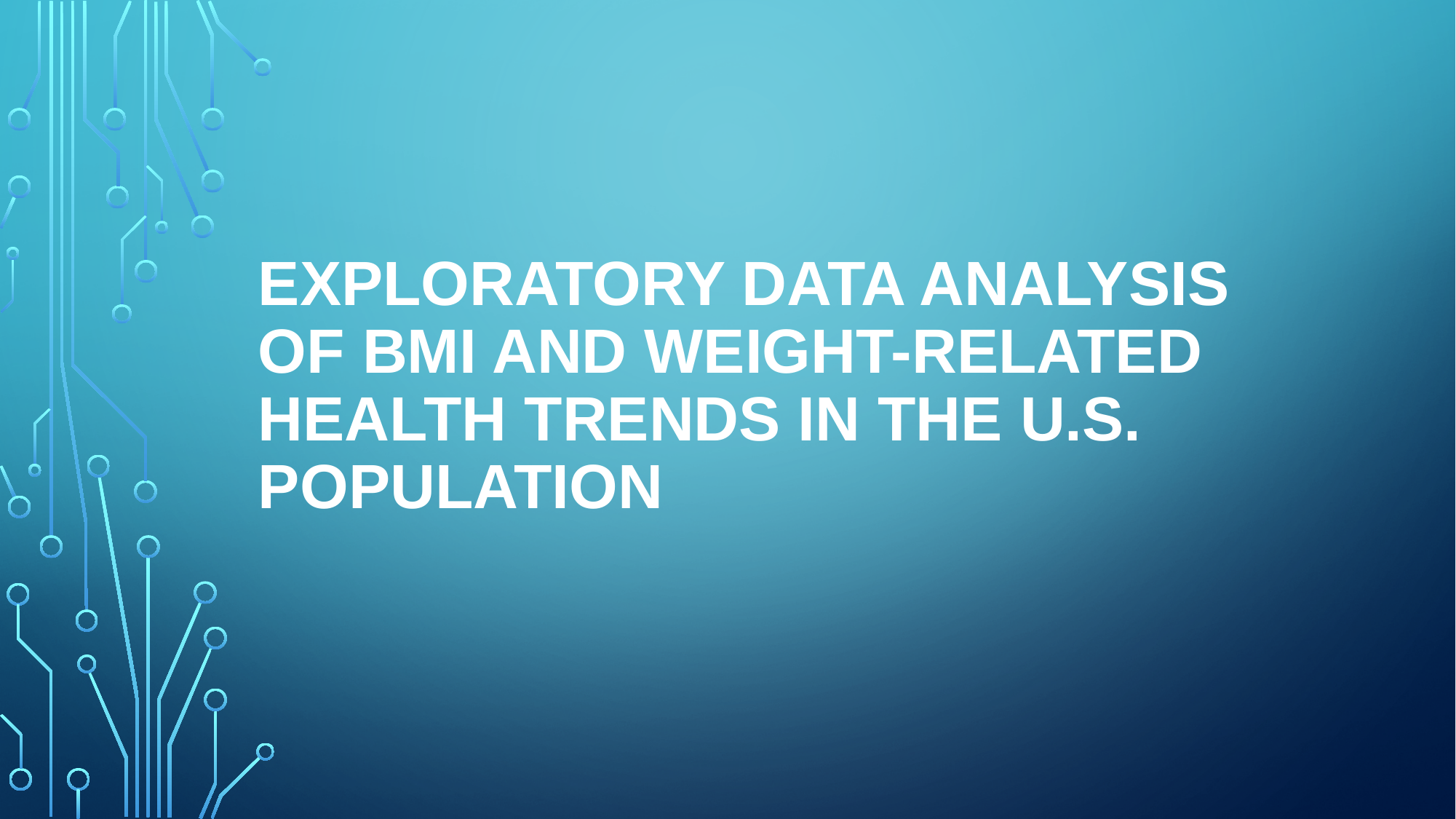

# Exploratory Data Analysis of BMI and Weight-Related Health Trends in the U.S. Population